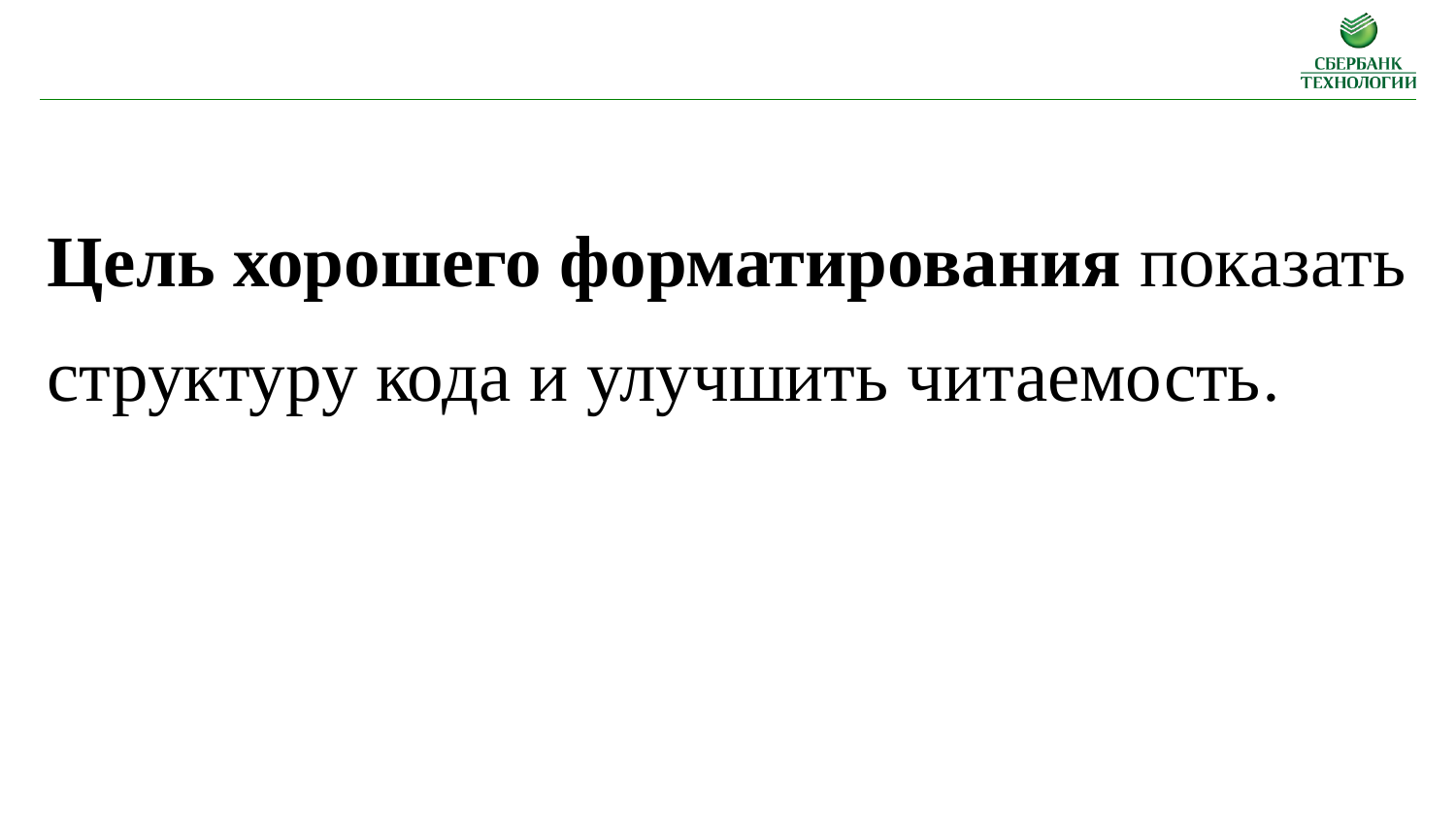

Цель хорошего форматирования показать структуру кода и улучшить читаемость.